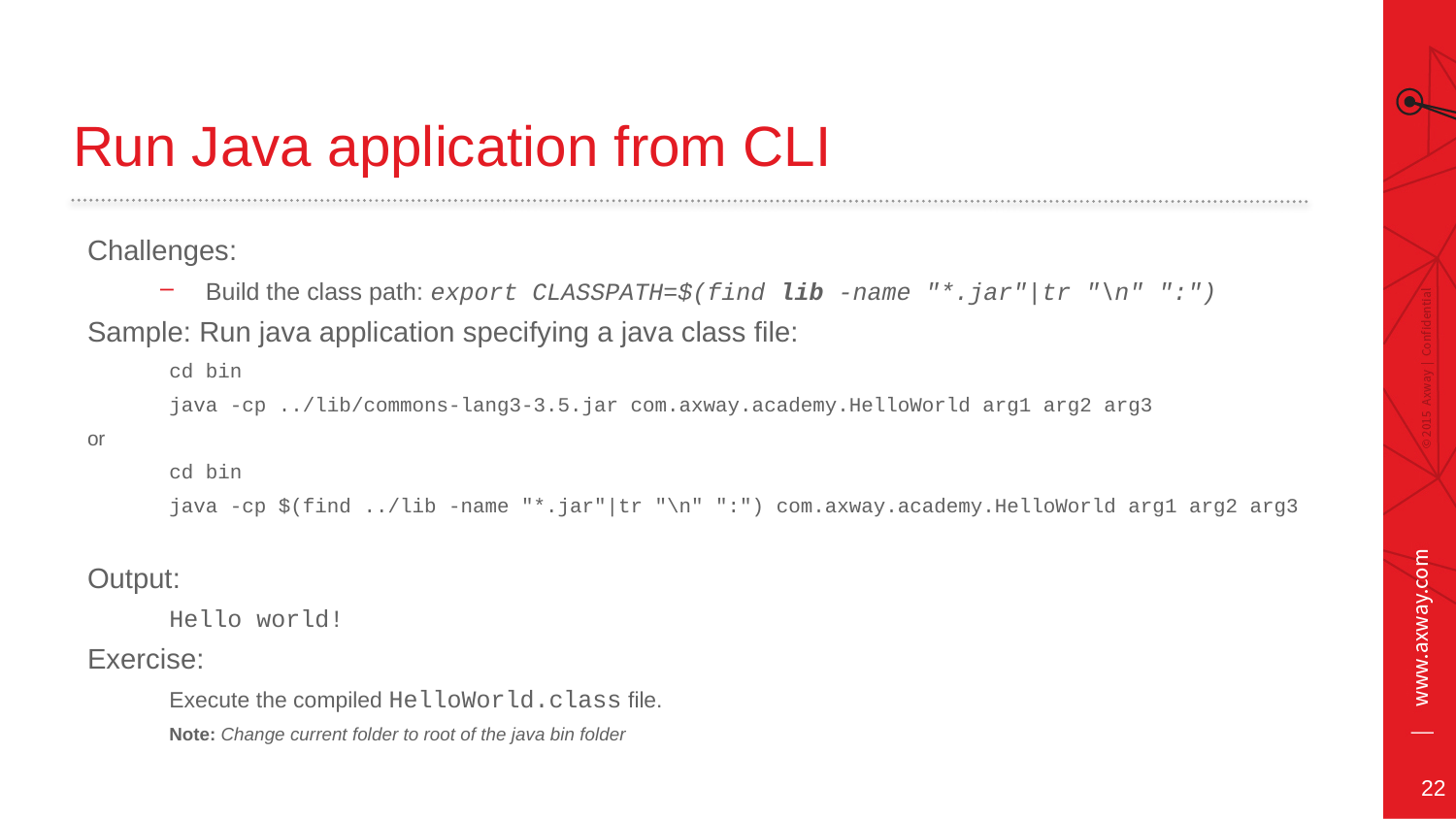

# Run Java application from CLI
Challenges:
Build the class path: export CLASSPATH=$(find lib -name "*.jar"|tr "\n" ":")
Sample: Run java application specifying a java class file:
cd bin
java -cp ../lib/commons-lang3-3.5.jar com.axway.academy.HelloWorld arg1 arg2 arg3
or
cd bin
java -cp $(find ../lib -name "*.jar"|tr "\n" ":") com.axway.academy.HelloWorld arg1 arg2 arg3

Output:
Hello world!
Exercise:
Execute the compiled HelloWorld.class file.
Note: Change current folder to root of the java bin folder
22